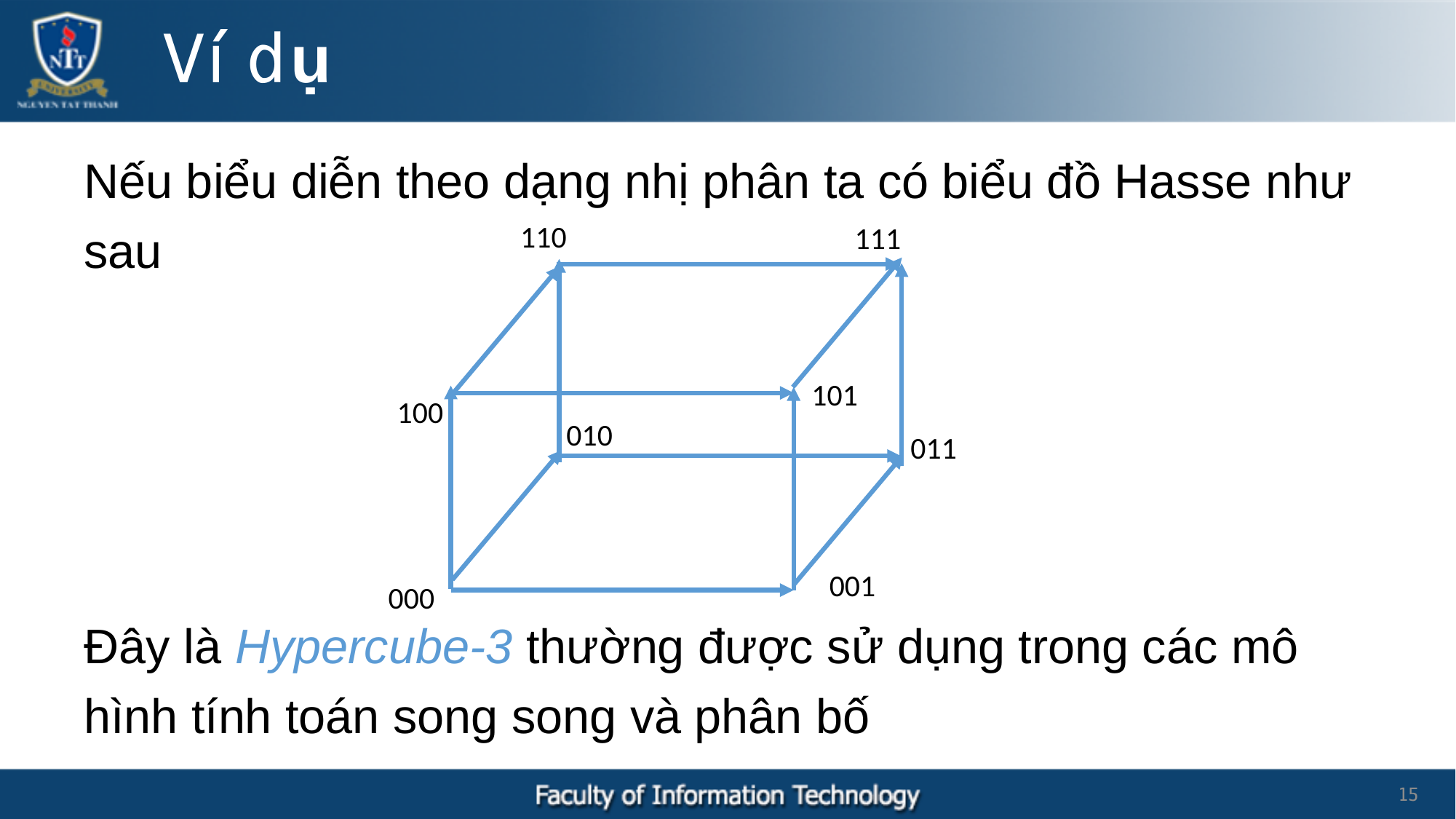

Ví dụ
Nếu biểu diễn theo dạng nhị phân ta có biểu đồ Hasse như sau

Đây là Hypercube-3 thường được sử dụng trong các mô hình tính toán song song và phân bố

110
111
101
100
010
011
001
000
15